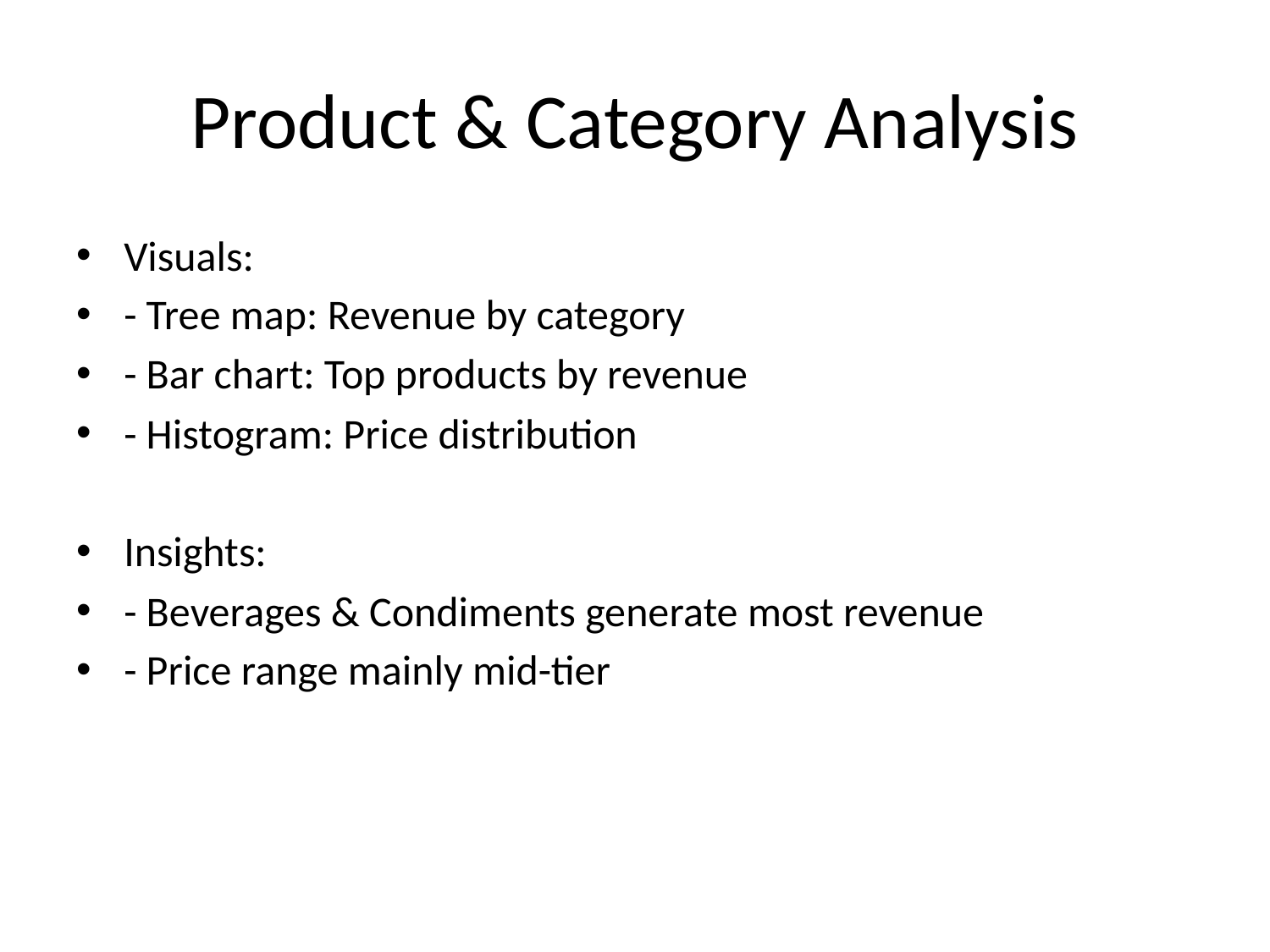

# Product & Category Analysis
Visuals:
- Tree map: Revenue by category
- Bar chart: Top products by revenue
- Histogram: Price distribution

Insights:
- Beverages & Condiments generate most revenue
- Price range mainly mid-tier